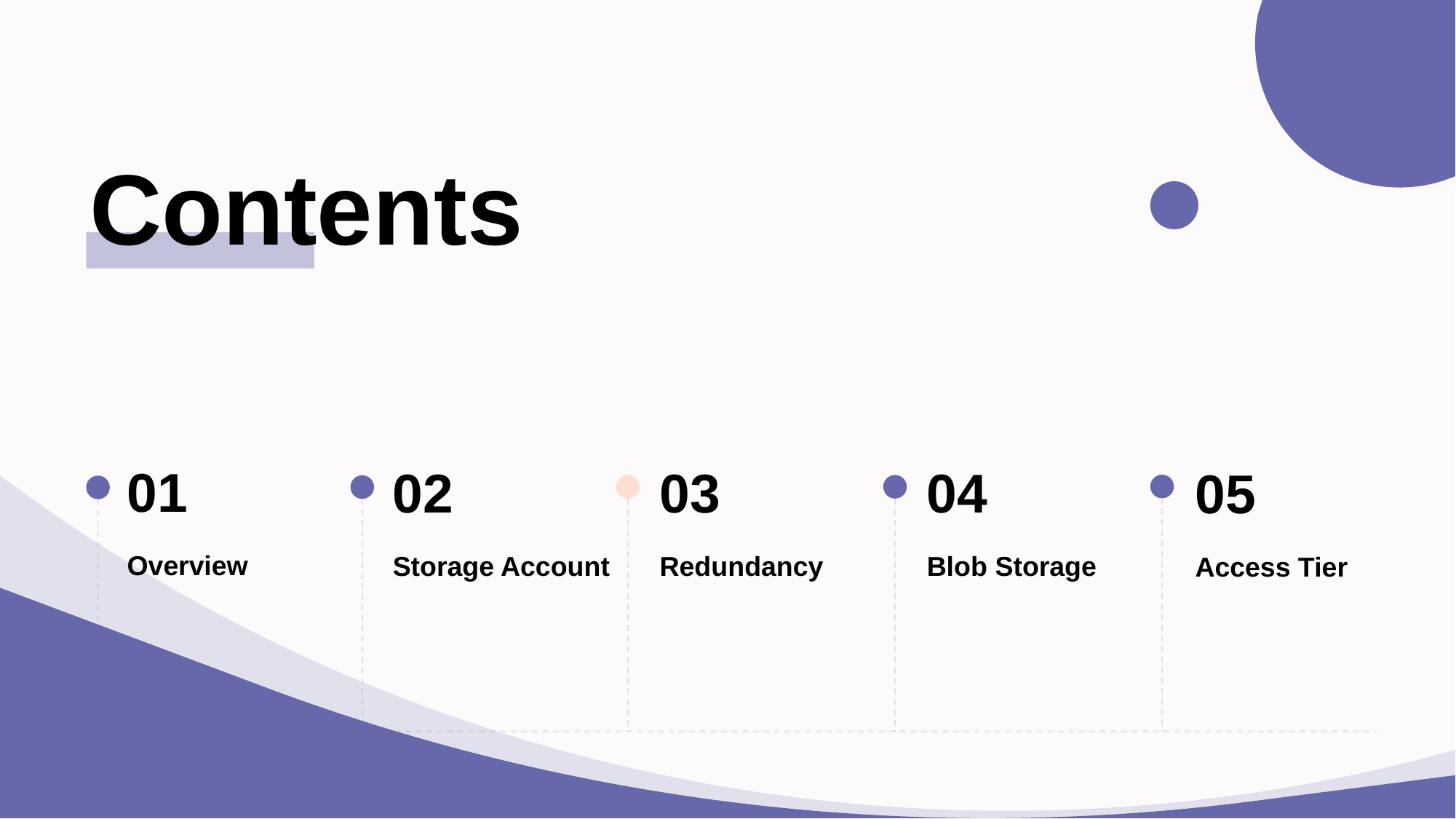

Contents
01

Overview
02

Storage Account
03

Redundancy
04

Blob Storage
05

Access Tier